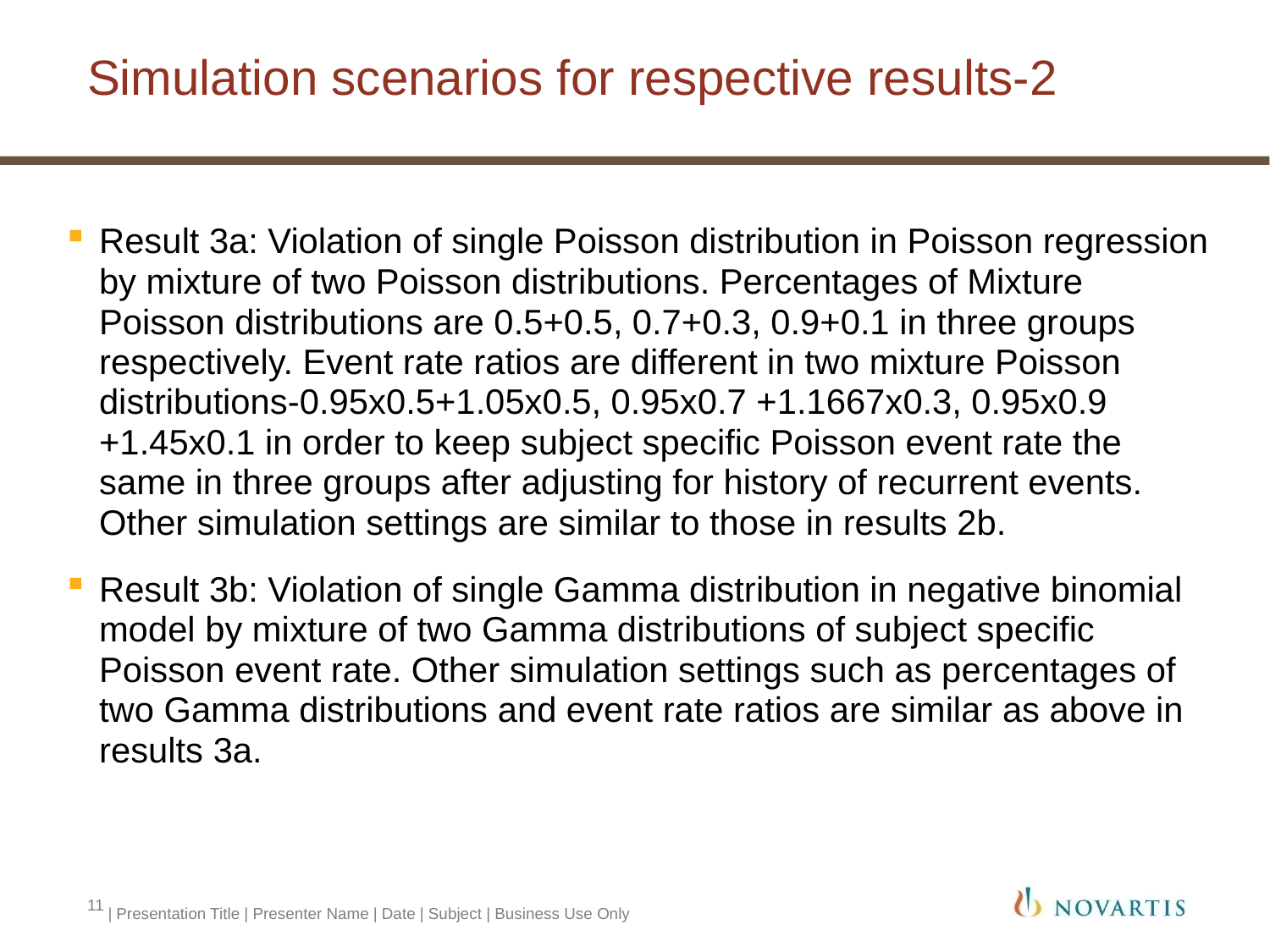

# Simulation scenarios for respective results-2
Result 3a: Violation of single Poisson distribution in Poisson regression by mixture of two Poisson distributions. Percentages of Mixture Poisson distributions are 0.5+0.5, 0.7+0.3, 0.9+0.1 in three groups respectively. Event rate ratios are different in two mixture Poisson distributions-0.95x0.5+1.05x0.5, 0.95x0.7 +1.1667x0.3, 0.95x0.9 +1.45x0.1 in order to keep subject specific Poisson event rate the same in three groups after adjusting for history of recurrent events. Other simulation settings are similar to those in results 2b.
Result 3b: Violation of single Gamma distribution in negative binomial model by mixture of two Gamma distributions of subject specific Poisson event rate. Other simulation settings such as percentages of two Gamma distributions and event rate ratios are similar as above in results 3a.
11
| Presentation Title | Presenter Name | Date | Subject | Business Use Only